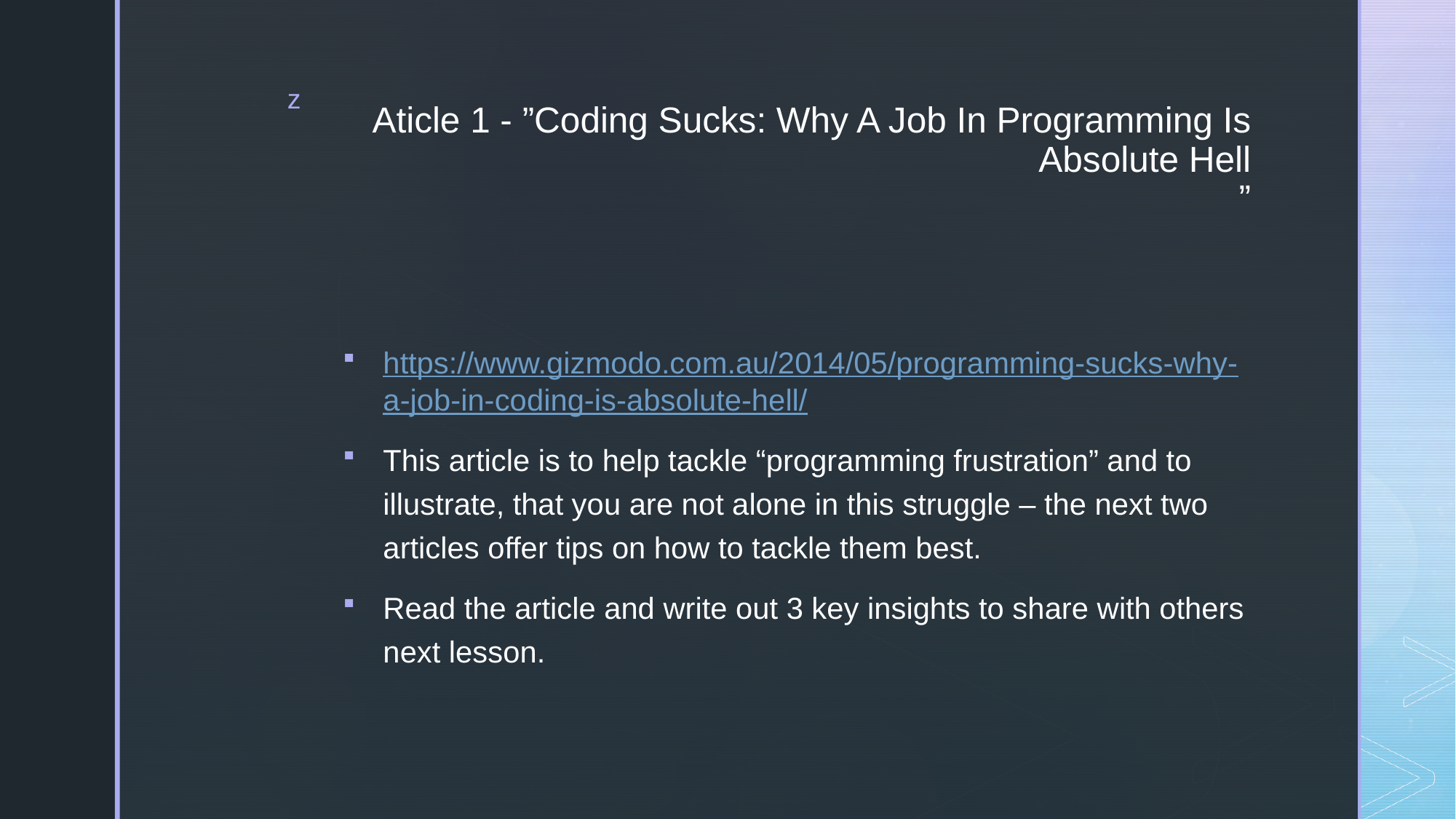

# Aticle 1 - ”Coding Sucks: Why A Job In Programming Is Absolute Hell ”
https://www.gizmodo.com.au/2014/05/programming-sucks-why-a-job-in-coding-is-absolute-hell/
This article is to help tackle “programming frustration” and to illustrate, that you are not alone in this struggle – the next two articles offer tips on how to tackle them best.
Read the article and write out 3 key insights to share with others next lesson.